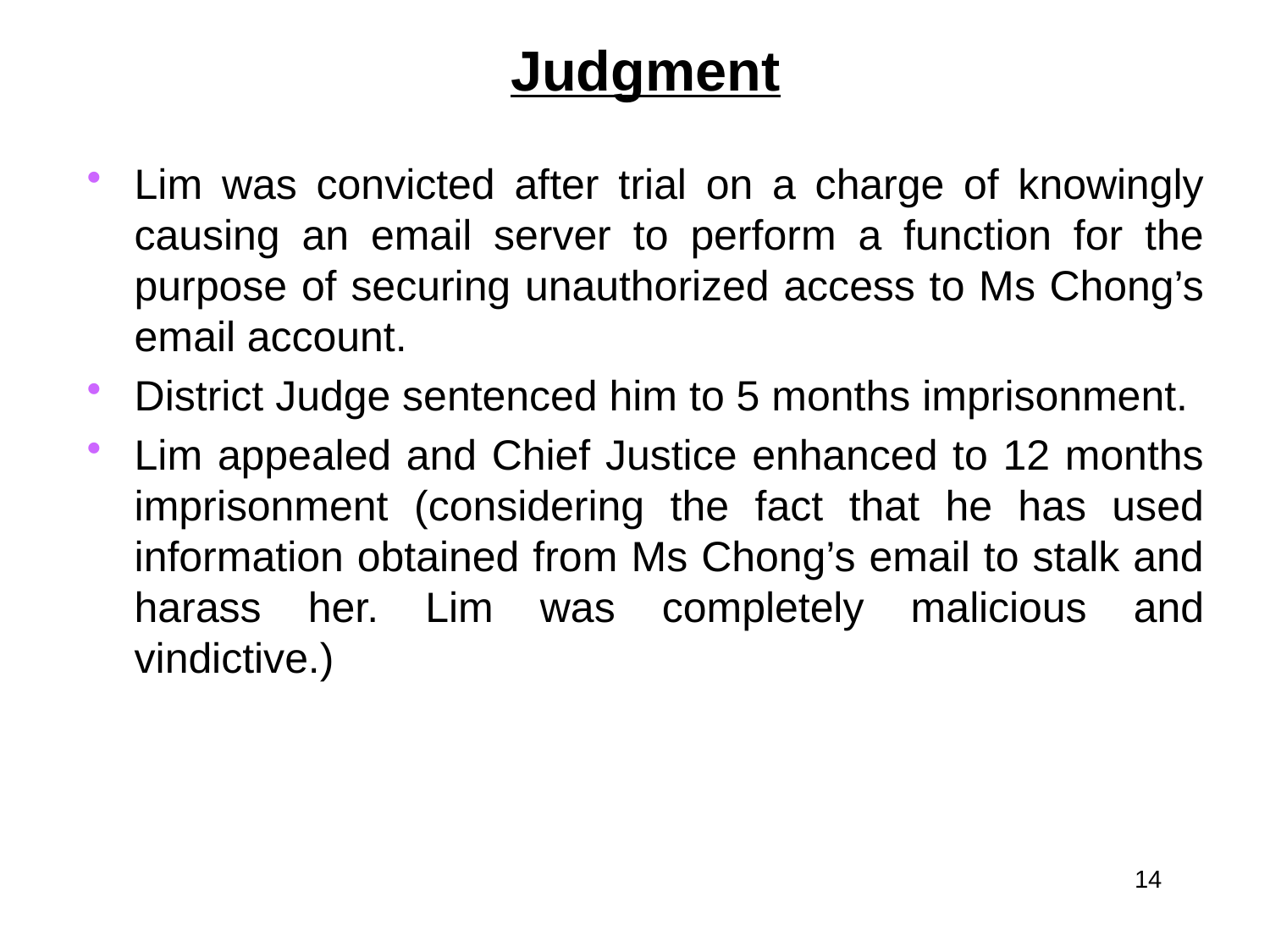

# Judgment
Lim was convicted after trial on a charge of knowingly causing an email server to perform a function for the purpose of securing unauthorized access to Ms Chong’s email account.
District Judge sentenced him to 5 months imprisonment.
Lim appealed and Chief Justice enhanced to 12 months imprisonment (considering the fact that he has used information obtained from Ms Chong’s email to stalk and harass her. Lim was completely malicious and vindictive.)

14